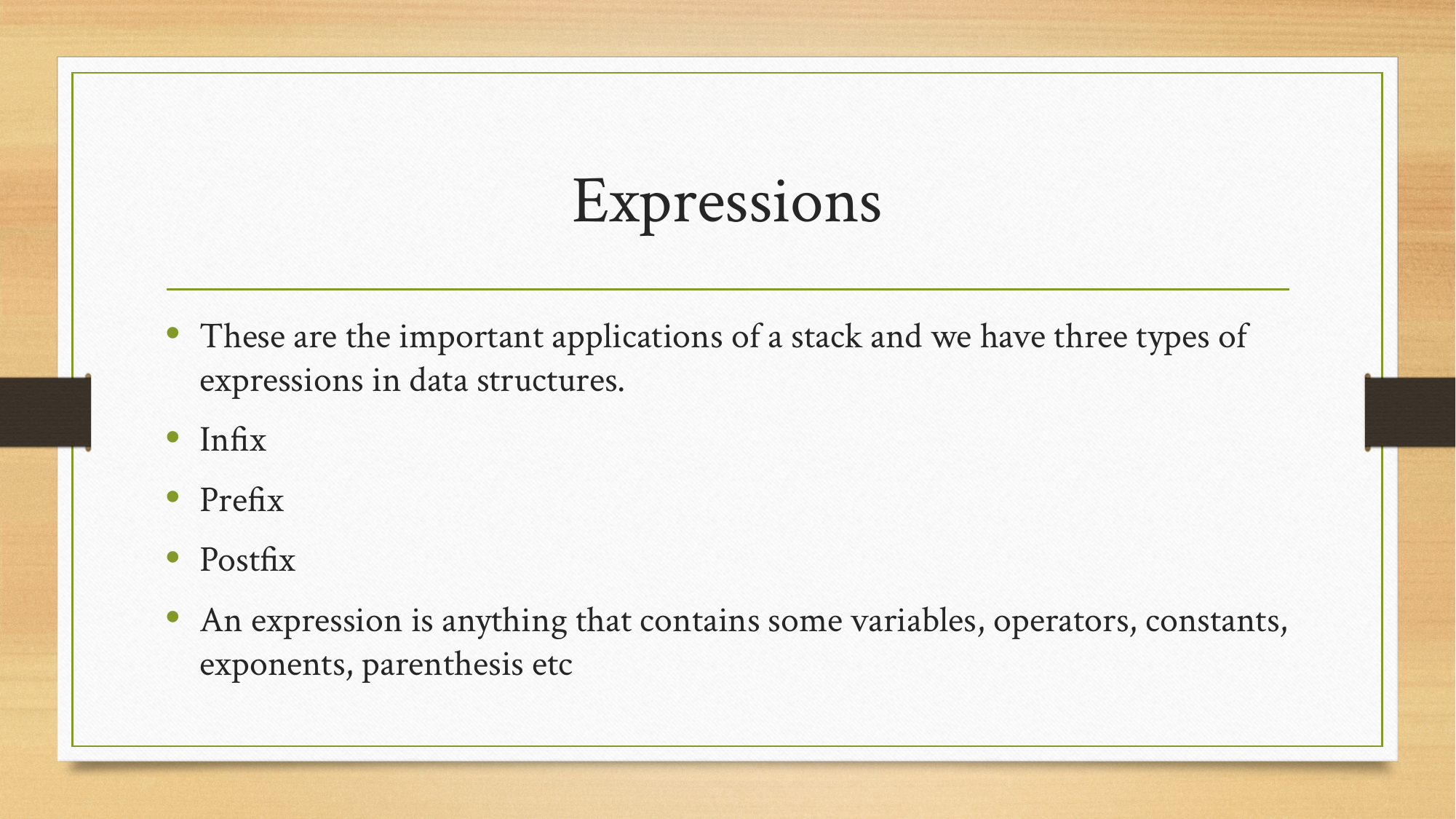

# Expressions
These are the important applications of a stack and we have three types of expressions in data structures.
Infix
Prefix
Postfix
An expression is anything that contains some variables, operators, constants, exponents, parenthesis etc